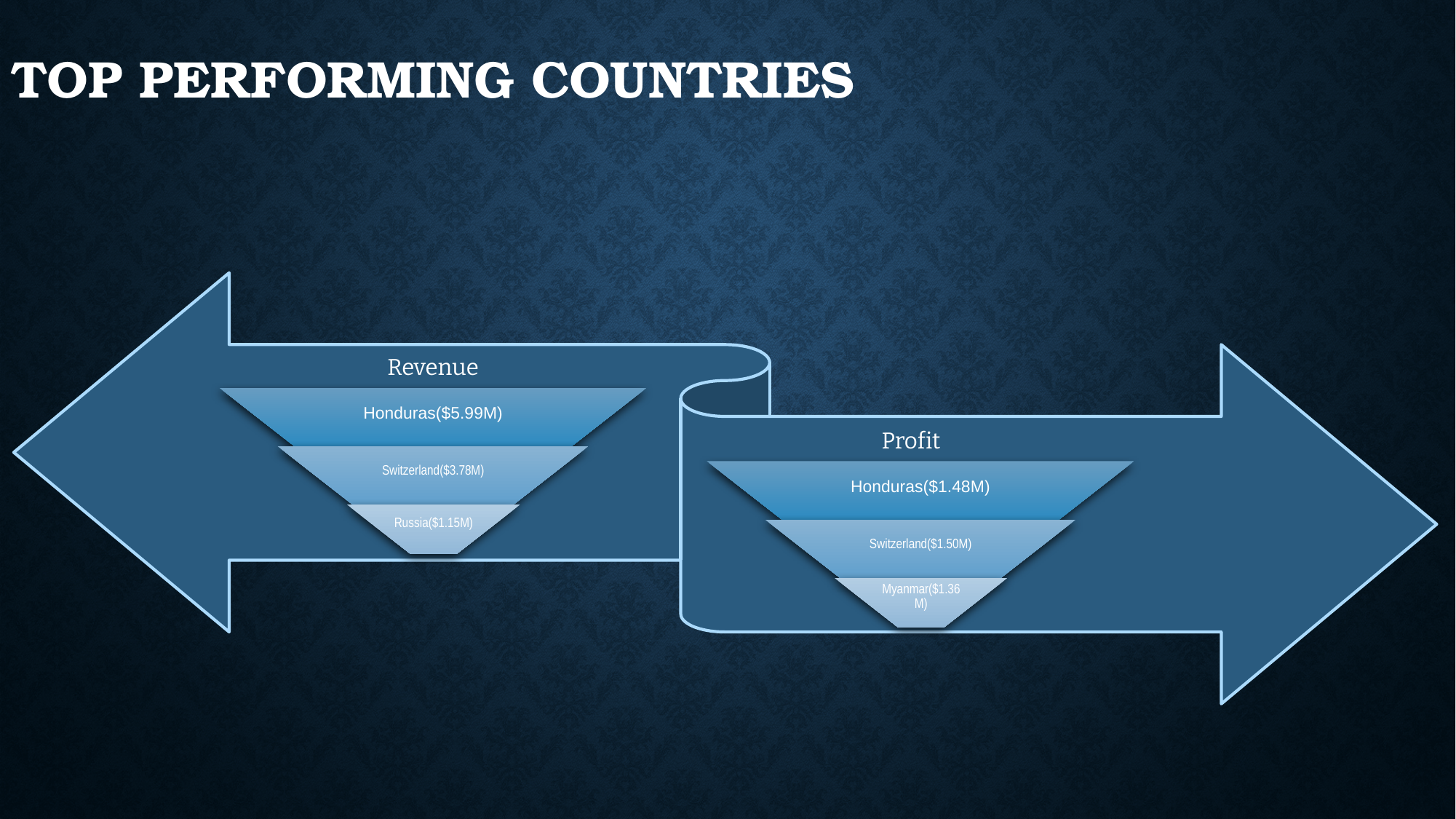

# Top Performing Countries
Revenue
Profit
Honduras($5.99M)
Switzerland($3.78M)
Russia($1.15M)
Honduras($1.48M)
Switzerland($1.50M)
Myanmar($1.36M)